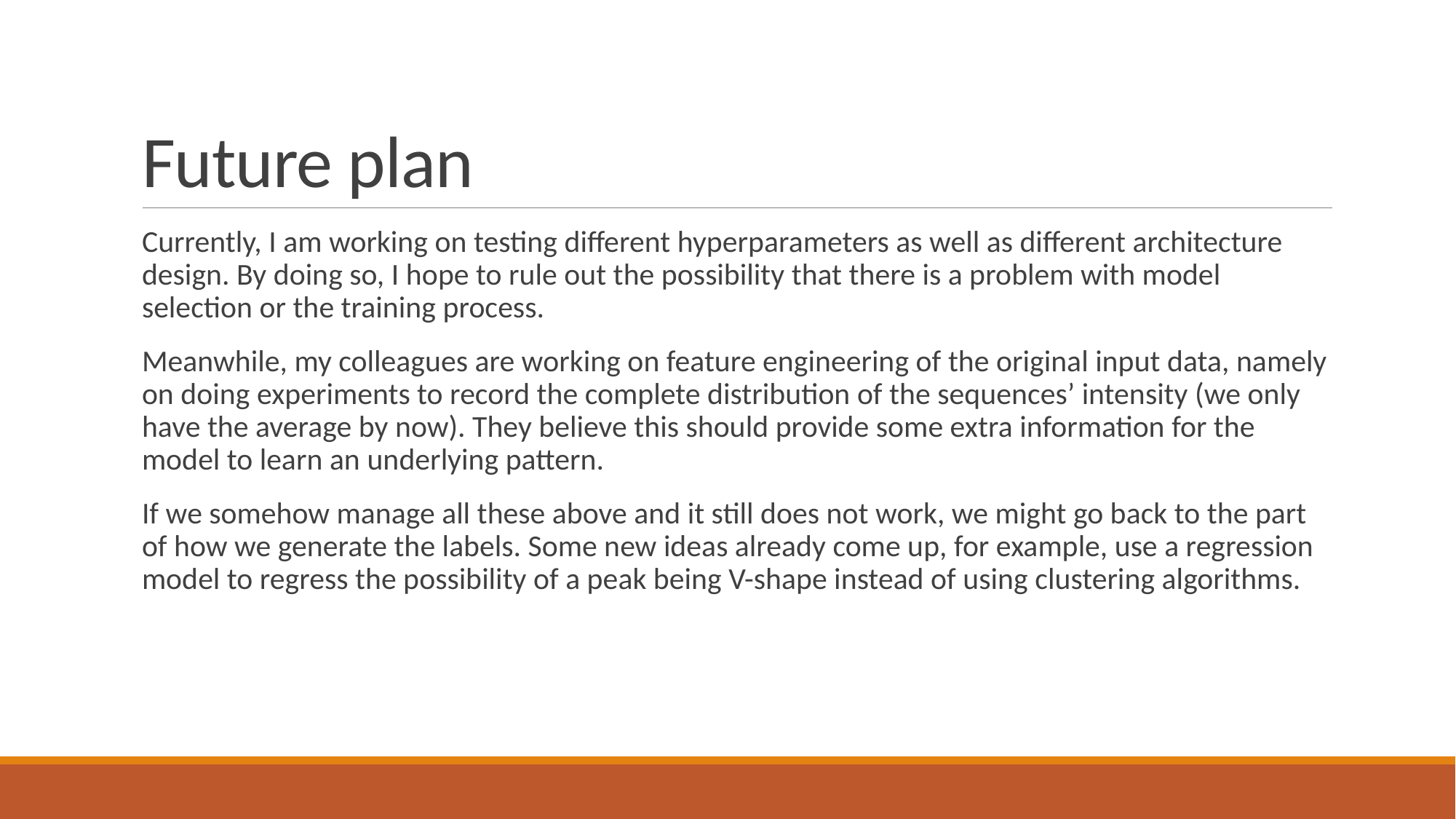

# Future plan
Currently, I am working on testing different hyperparameters as well as different architecture design. By doing so, I hope to rule out the possibility that there is a problem with model selection or the training process.
Meanwhile, my colleagues are working on feature engineering of the original input data, namely on doing experiments to record the complete distribution of the sequences’ intensity (we only have the average by now). They believe this should provide some extra information for the model to learn an underlying pattern.
If we somehow manage all these above and it still does not work, we might go back to the part of how we generate the labels. Some new ideas already come up, for example, use a regression model to regress the possibility of a peak being V-shape instead of using clustering algorithms.